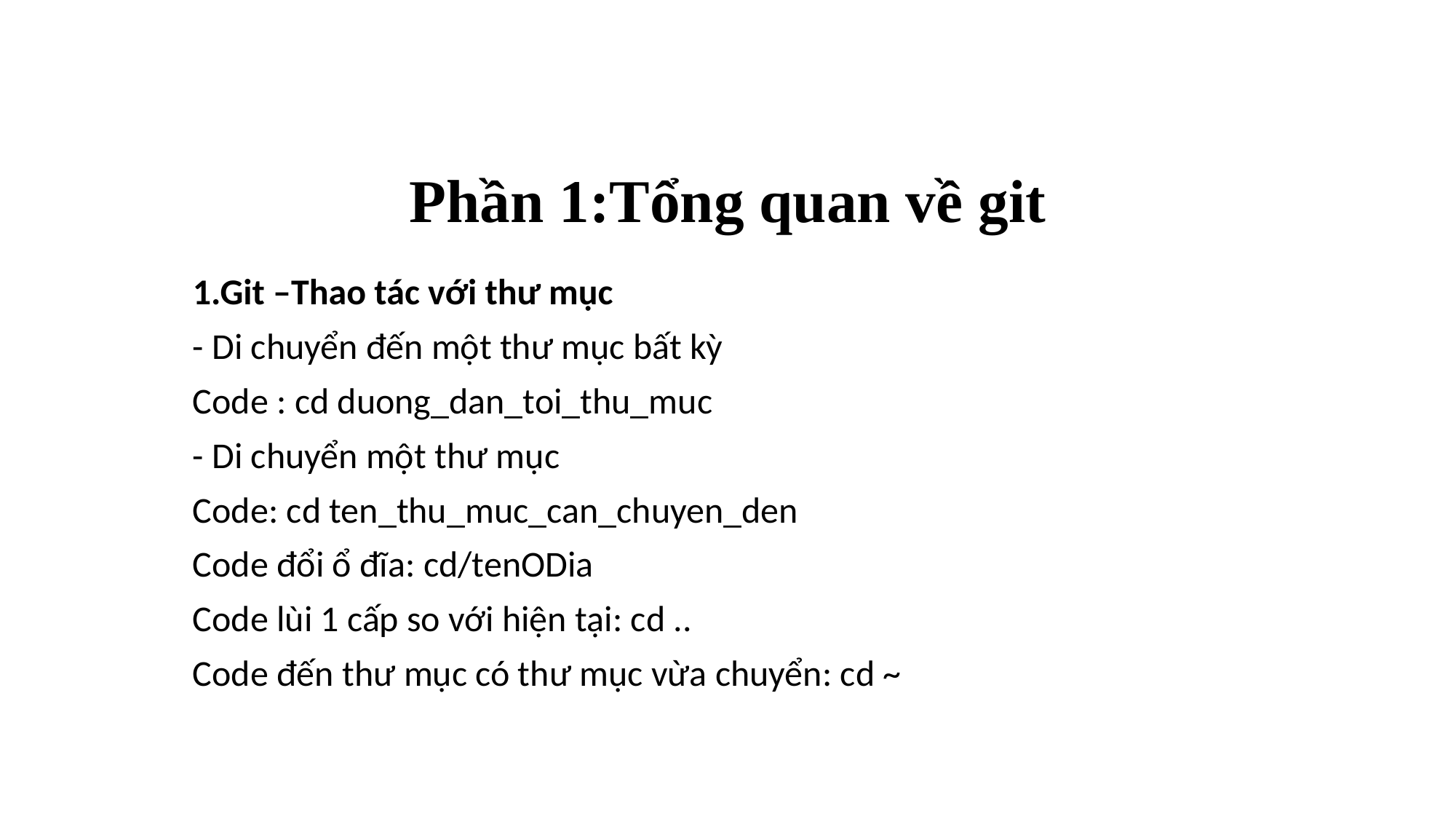

# Phần 1:Tổng quan về git
1.Git –Thao tác với thư mục
- Di chuyển đến một thư mục bất kỳ
Code : cd duong_dan_toi_thu_muc
- Di chuyển một thư mục
Code: cd ten_thu_muc_can_chuyen_den
Code đổi ổ đĩa: cd/tenODia
Code lùi 1 cấp so với hiện tại: cd ..
Code đến thư mục có thư mục vừa chuyển: cd ~